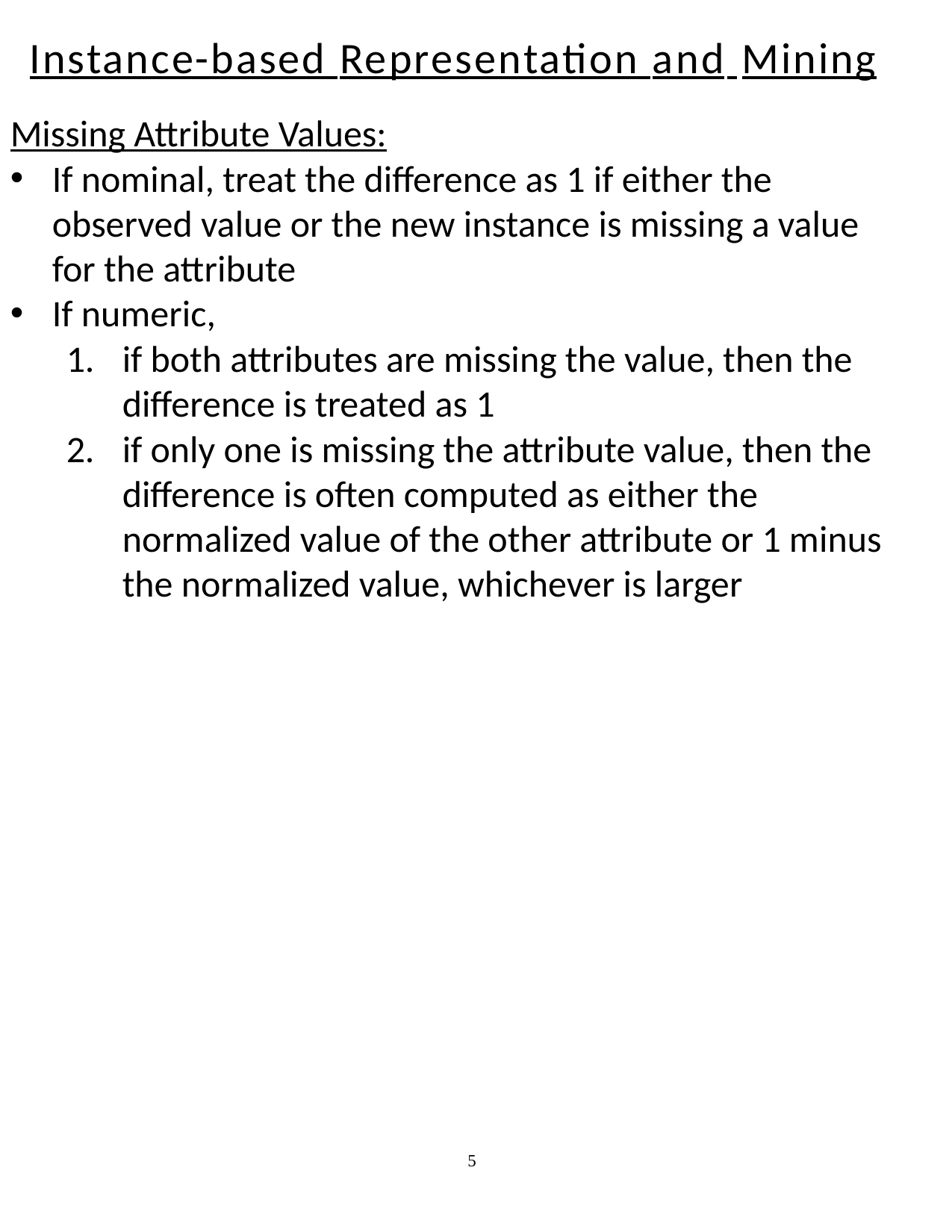

Instance-based Representation and Mining

Missing Attribute Values:
If nominal, treat the difference as 1 if either the observed value or the new instance is missing a value for the attribute
If numeric,
if both attributes are missing the value, then the difference is treated as 1
if only one is missing the attribute value, then the difference is often computed as either the normalized value of the other attribute or 1 minus the normalized value, whichever is larger
5